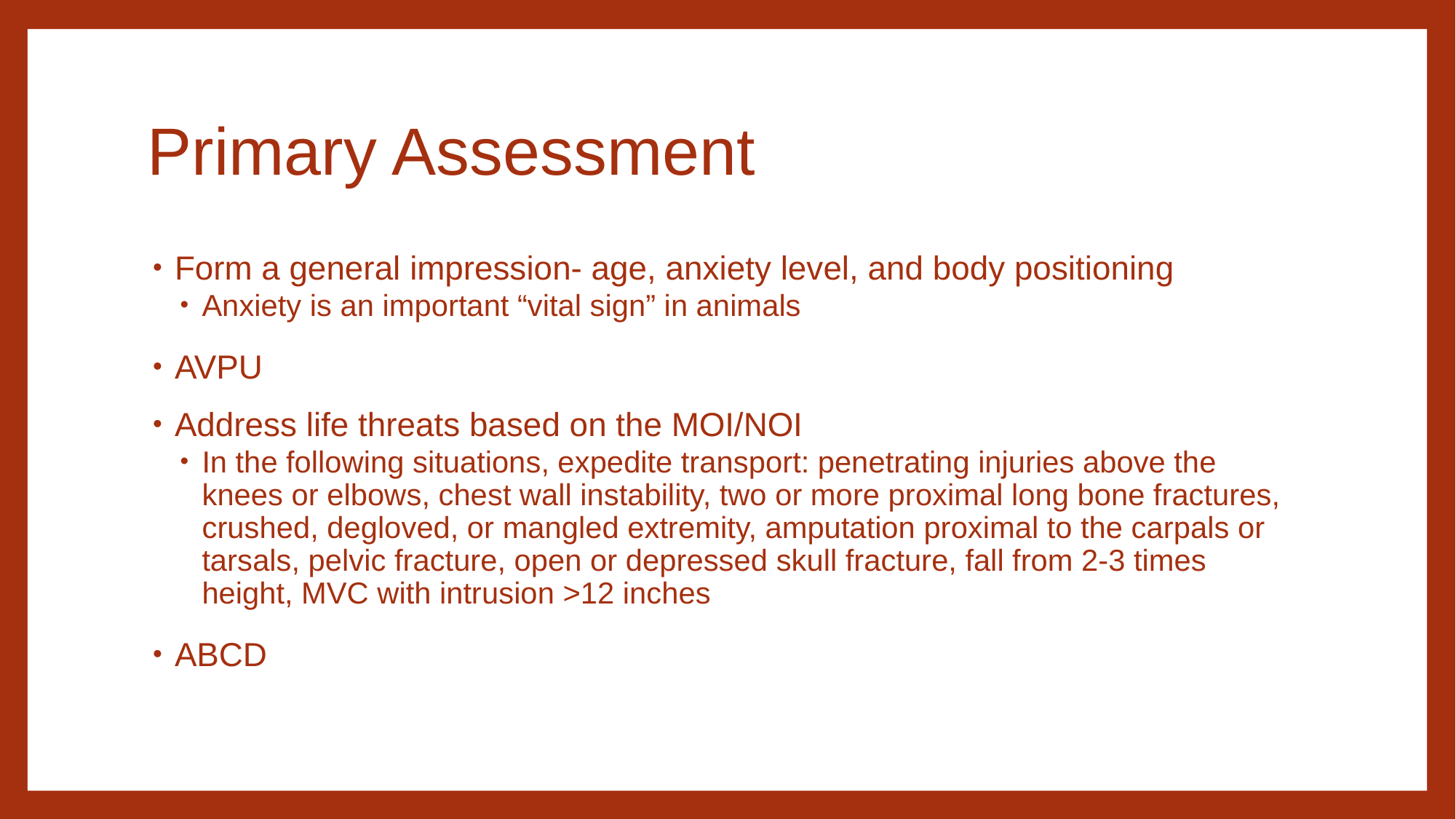

# Primary Assessment
Form a general impression- age, anxiety level, and body positioning
Anxiety is an important “vital sign” in animals
AVPU
Address life threats based on the MOI/NOI
In the following situations, expedite transport: penetrating injuries above the knees or elbows, chest wall instability, two or more proximal long bone fractures, crushed, degloved, or mangled extremity, amputation proximal to the carpals or tarsals, pelvic fracture, open or depressed skull fracture, fall from 2-3 times height, MVC with intrusion >12 inches
ABCD